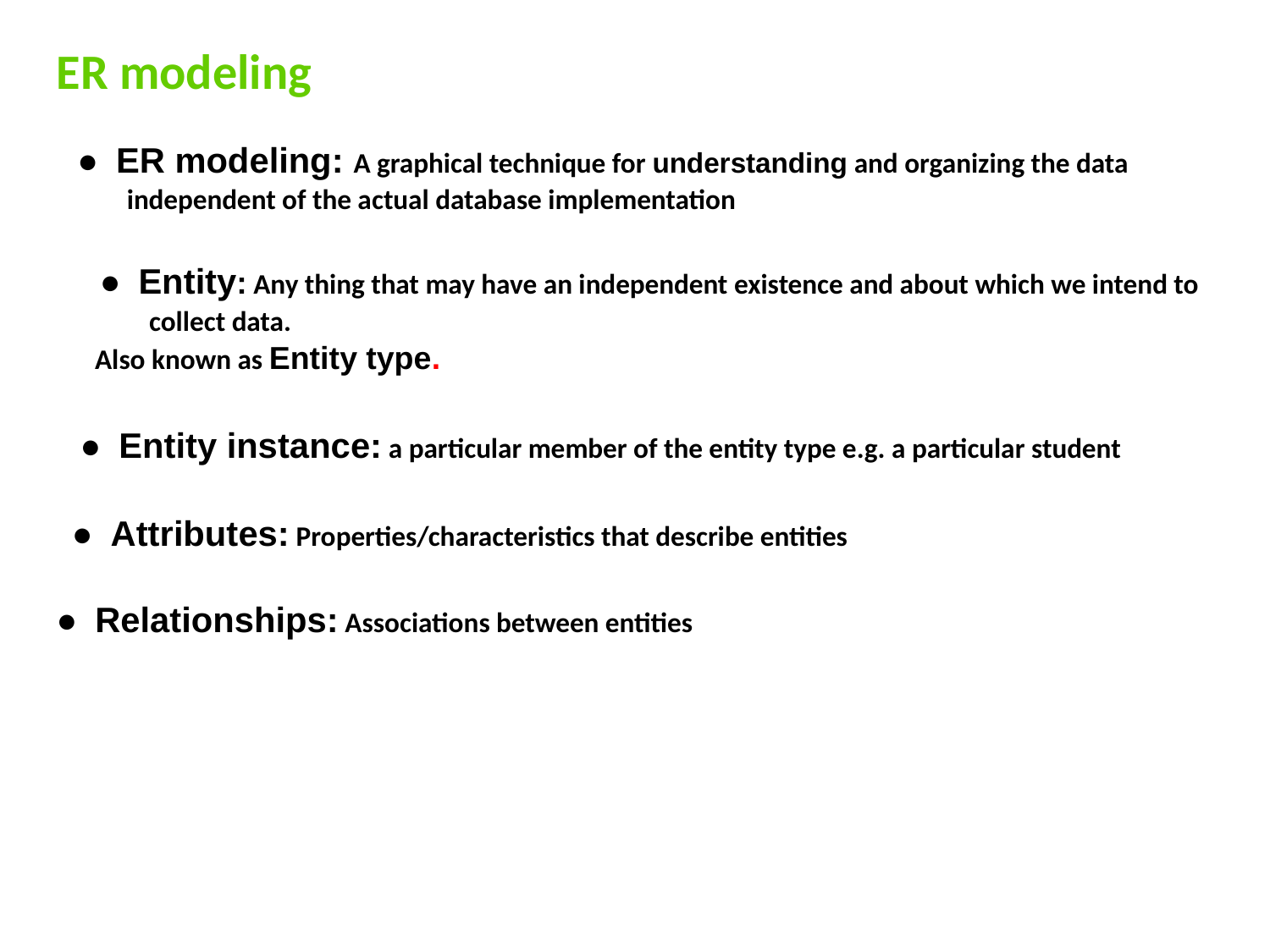

ER modeling

•  ER modeling: A graphical technique for understanding and organizing the data
	independent of the actual database implementation

•  Entity: Any thing that may have an independent existence and about which we intend to
	collect data.

Also known as Entity type.

•  Entity instance: a particular member of the entity type e.g. a particular student

•  Attributes: Properties/characteristics that describe entities

•  Relationships: Associations between entities